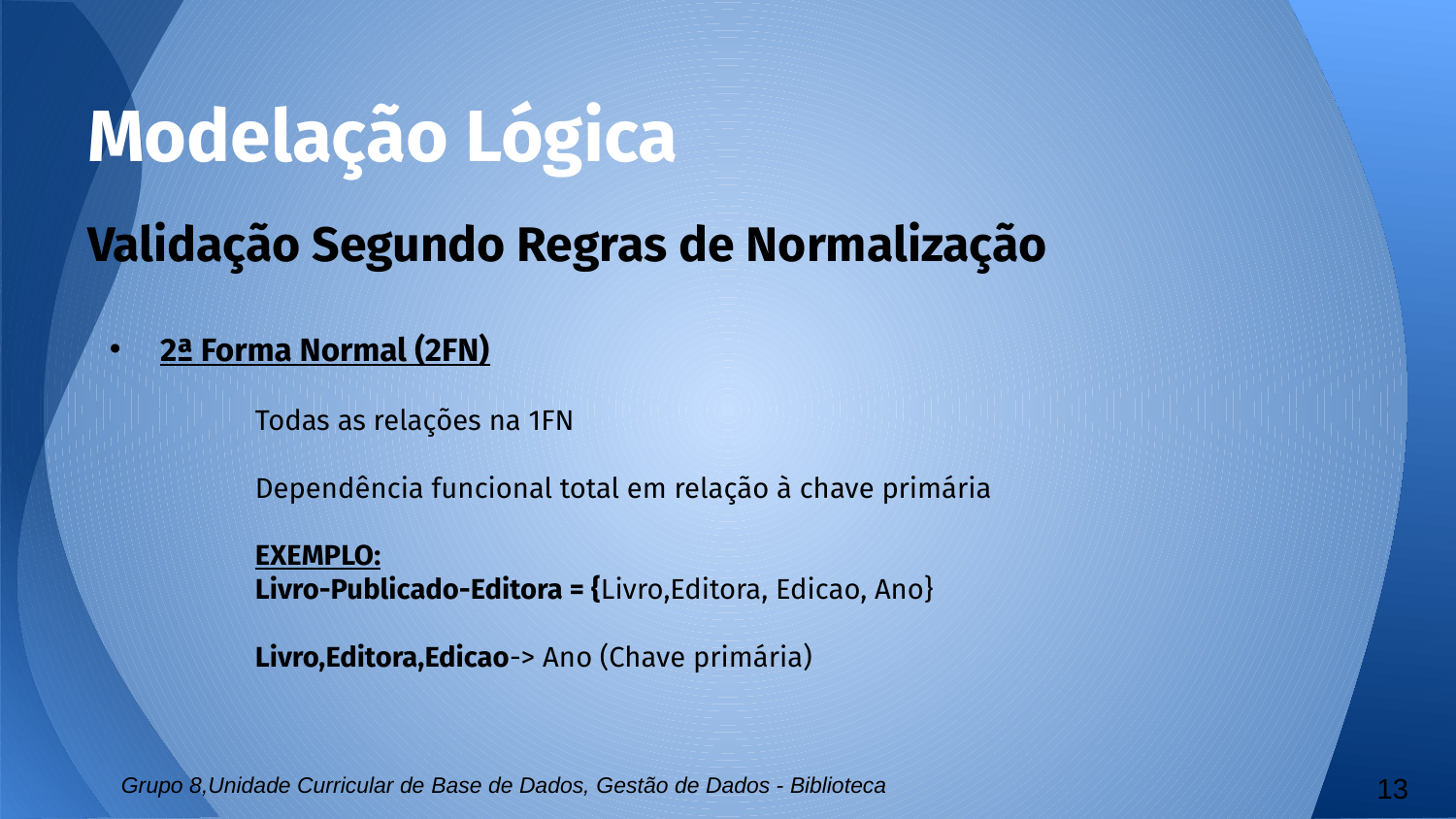

# Modelação Lógica
Validação Segundo Regras de Normalização

2ª Forma Normal (2FN)

	Todas as relações na 1FN

	Dependência funcional total em relação à chave primária

	EXEMPLO:
	Livro-Publicado-Editora = {Livro,Editora, Edicao, Ano}

	Livro,Editora,Edicao-> Ano (Chave primária)
Grupo 8,Unidade Curricular de Base de Dados, Gestão de Dados - Biblioteca
13